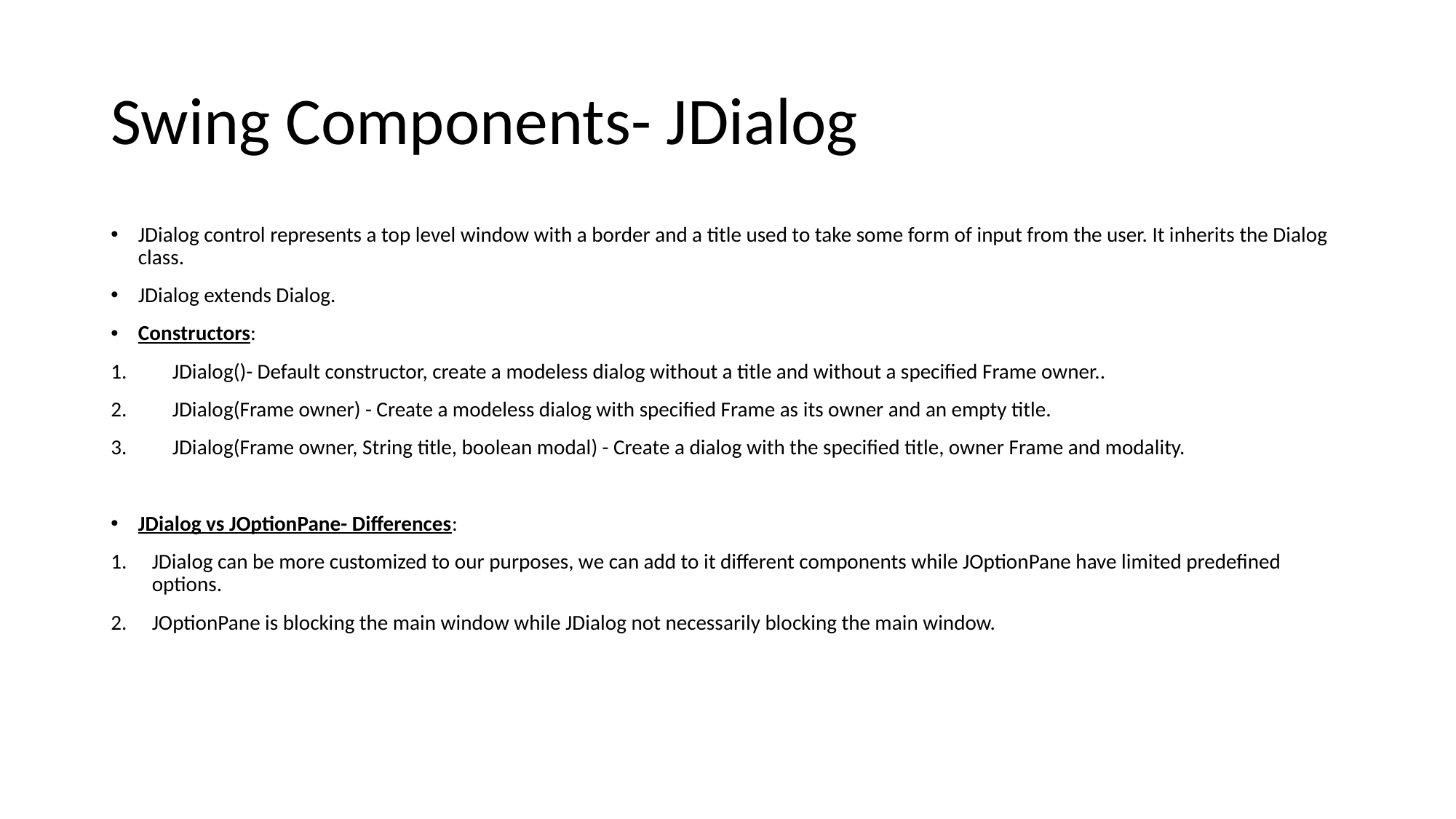

# Swing Components- JDialog
JDialog control represents a top level window with a border and a title used to take some form of input from the user. It inherits the Dialog class.
JDialog extends Dialog.
Constructors:
JDialog()- Default constructor, create a modeless dialog without a title and without a specified Frame owner..
JDialog(Frame owner) - Create a modeless dialog with specified Frame as its owner and an empty title.
JDialog(Frame owner, String title, boolean modal) - Create a dialog with the specified title, owner Frame and modality.

JDialog vs JOptionPane- Differences:
JDialog can be more customized to our purposes, we can add to it different components while JOptionPane have limited predefined options.
JOptionPane is blocking the main window while JDialog not necessarily blocking the main window.